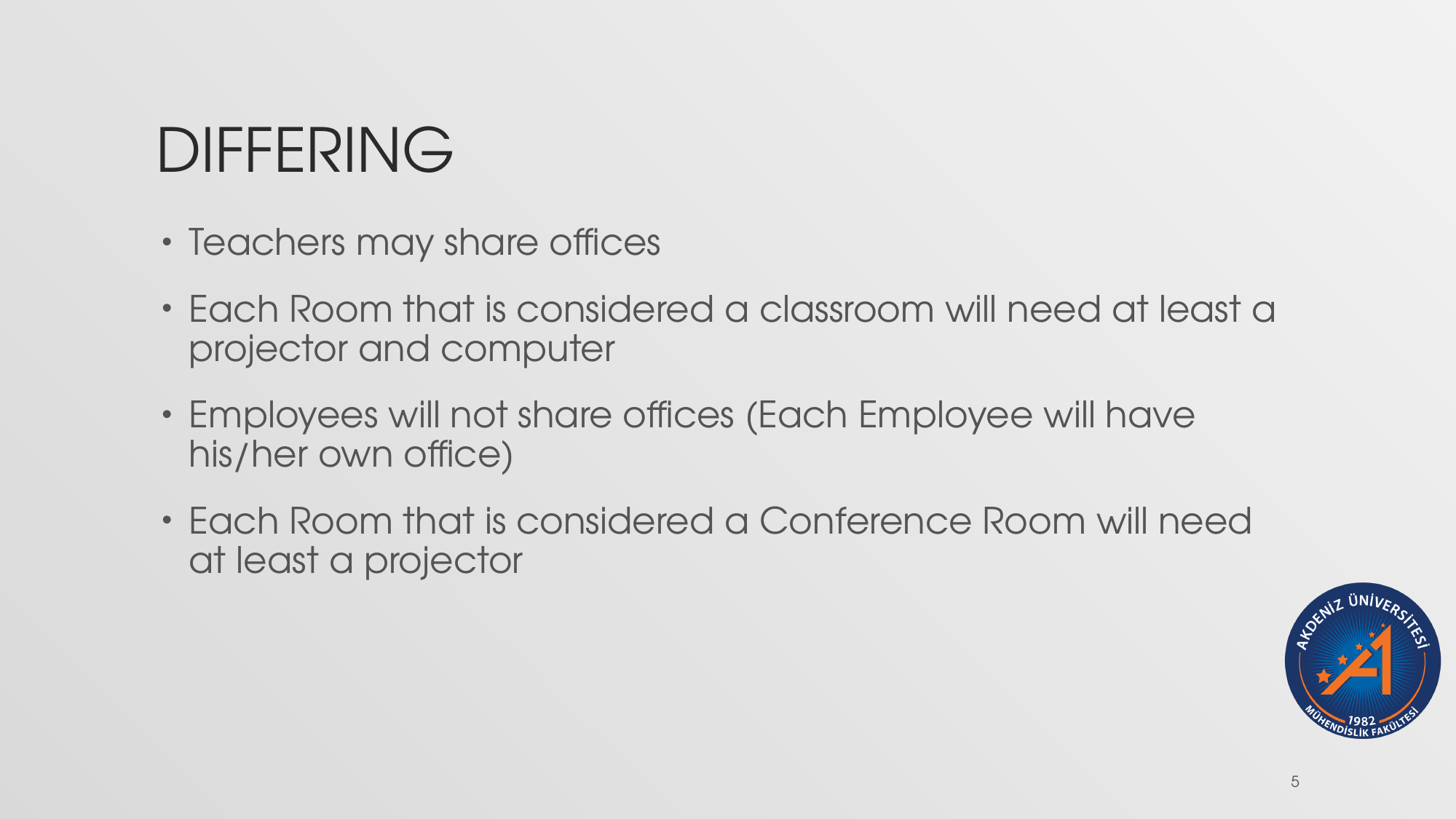

# Differing
Teachers may share offices
Each Room that is considered a classroom will need at least a projector and computer
Employees will not share offices (Each Employee will have his/her own office)
Each Room that is considered a Conference Room will need at least a projector

5